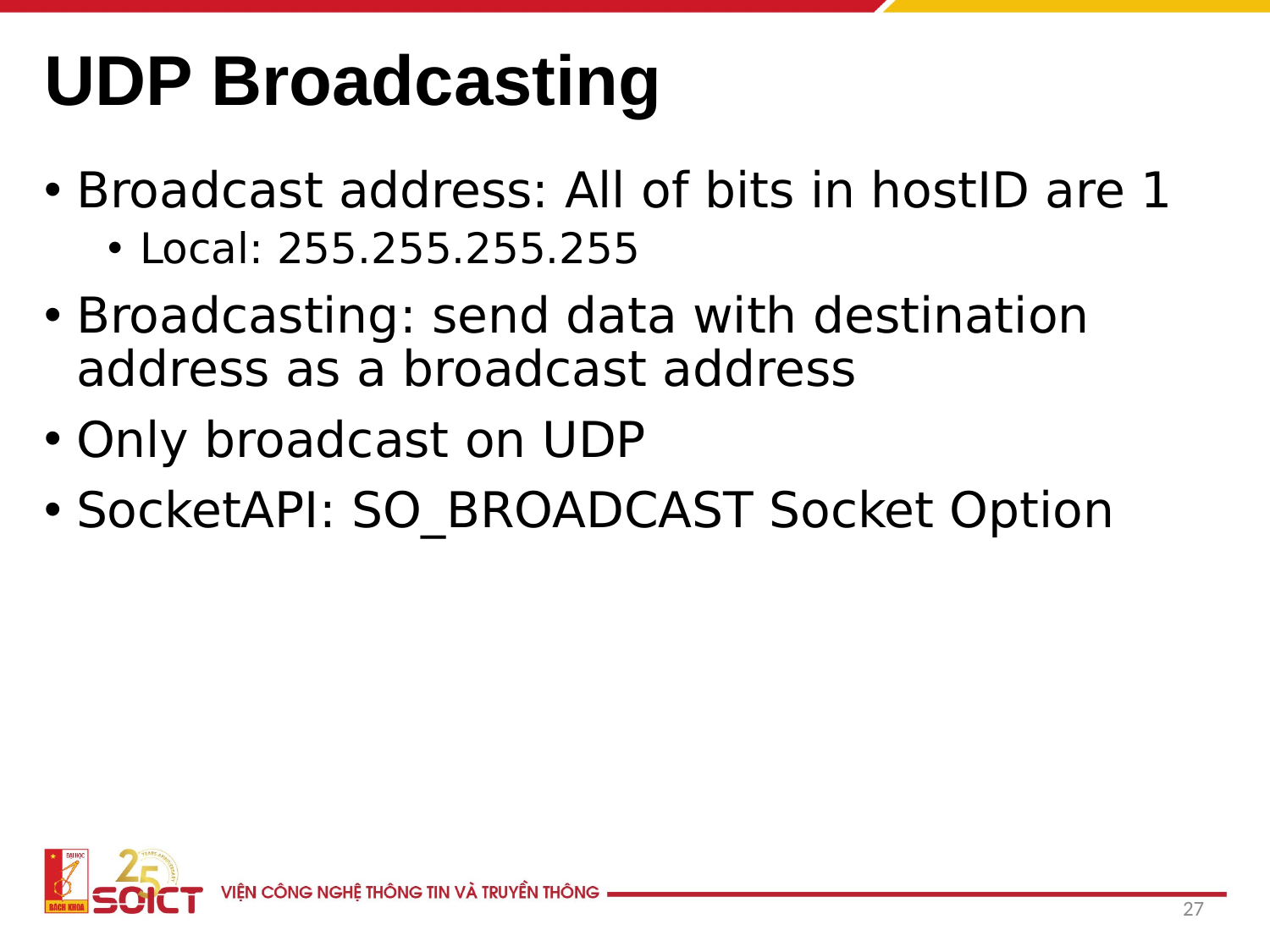

# UDP Broadcasting
Broadcast address: All of bits in hostID are 1
Local: 255.255.255.255
Broadcasting: send data with destination address as a broadcast address
Only broadcast on UDP
SocketAPI: SO_BROADCAST Socket Option
27